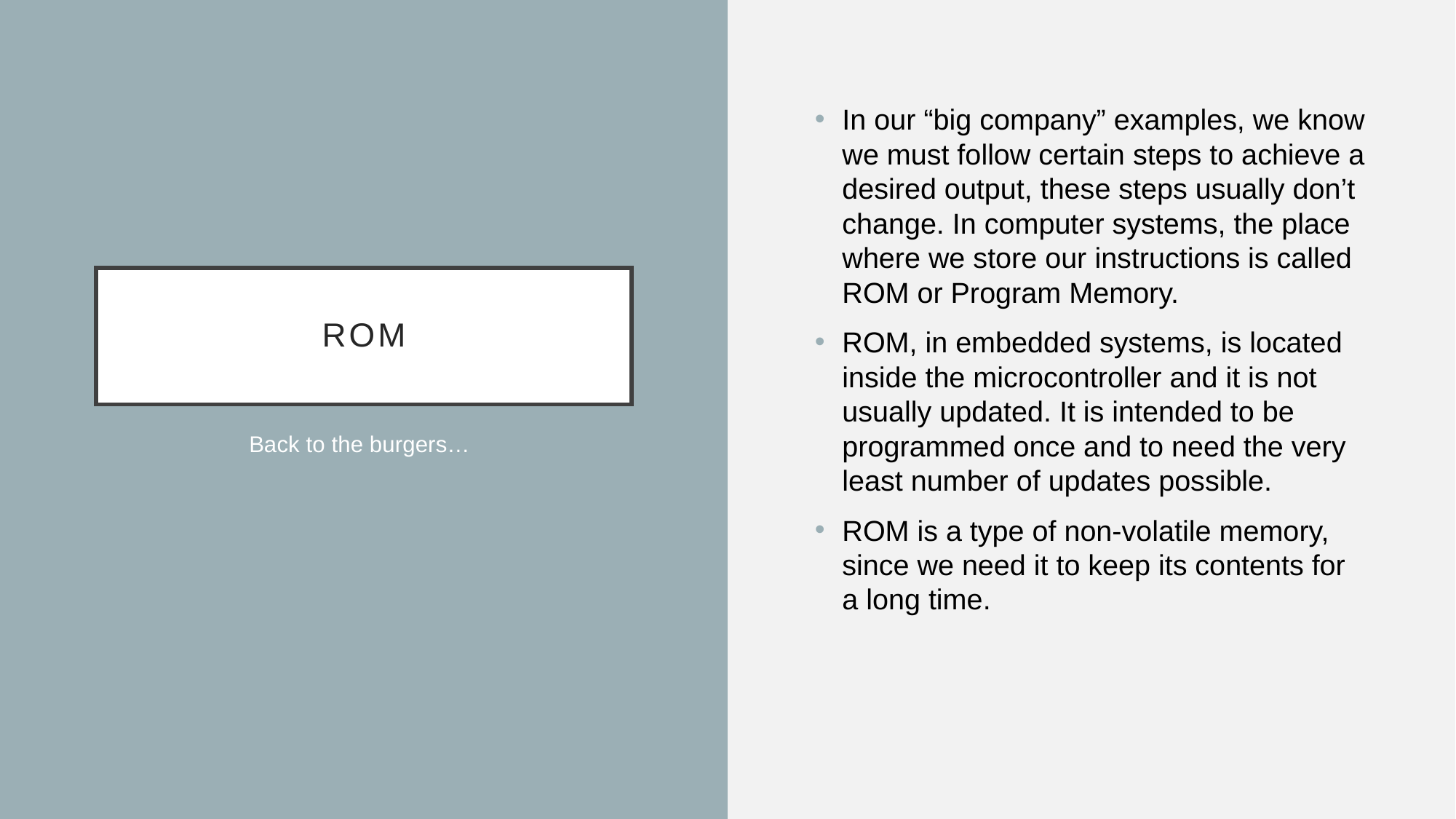

In our “big company” examples, we know we must follow certain steps to achieve a desired output, these steps usually don’t change. In computer systems, the place where we store our instructions is called ROM or Program Memory.
ROM, in embedded systems, is located inside the microcontroller and it is not usually updated. It is intended to be programmed once and to need the very least number of updates possible.
ROM is a type of non-volatile memory, since we need it to keep its contents for a long time.
# ROM
Back to the burgers…